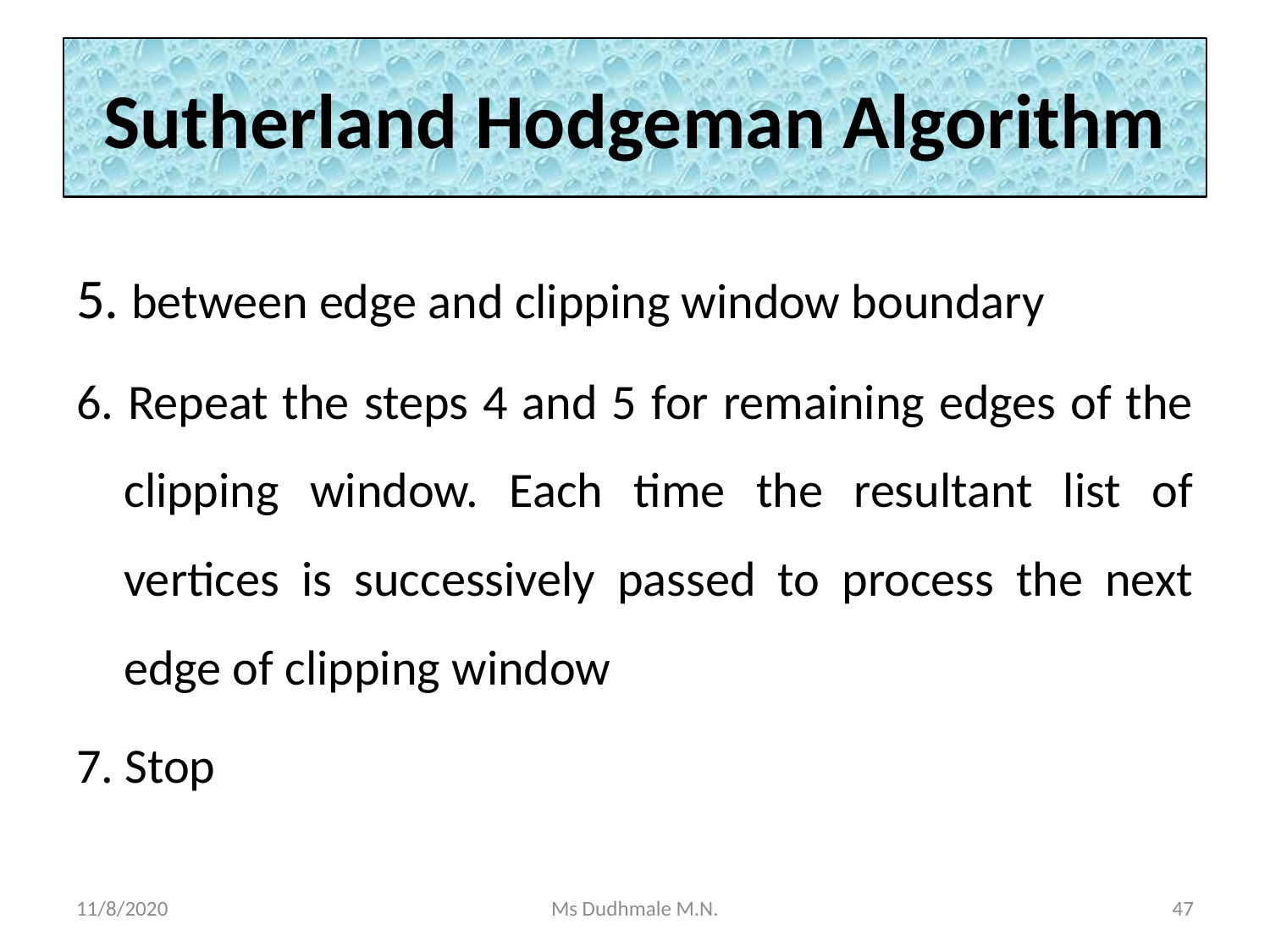

# Sutherland Hodgeman Algorithm
5. between edge and clipping window boundary
6. Repeat the steps 4 and 5 for remaining edges of the clipping window. Each time the resultant list of vertices is successively passed to process the next edge of clipping window
7. Stop
11/8/2020
Ms Dudhmale M.N.
47